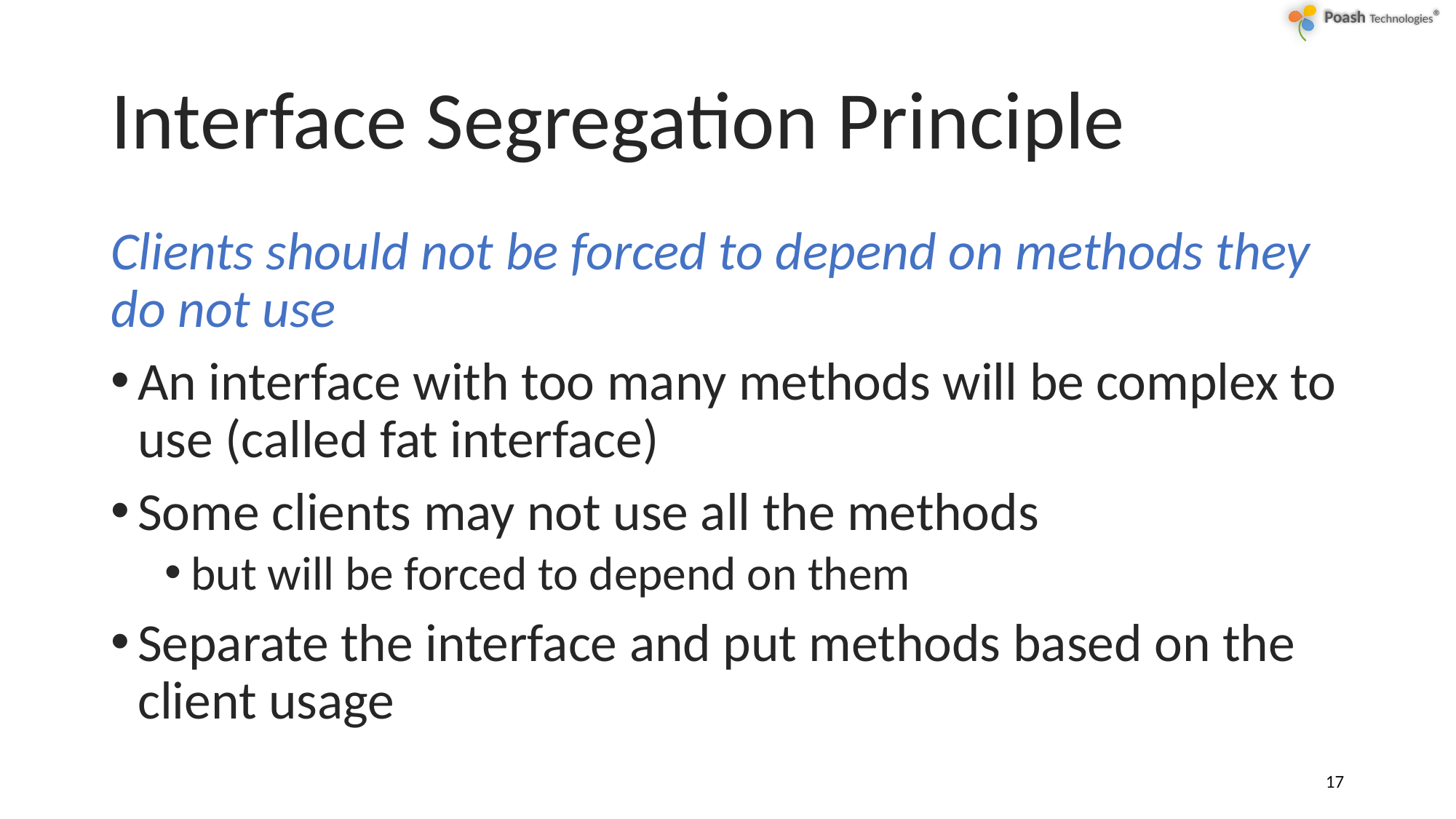

# Interface Segregation Principle
Clients should not be forced to depend on methods they do not use
An interface with too many methods will be complex to use (called fat interface)
Some clients may not use all the methods
but will be forced to depend on them
Separate the interface and put methods based on the client usage
17